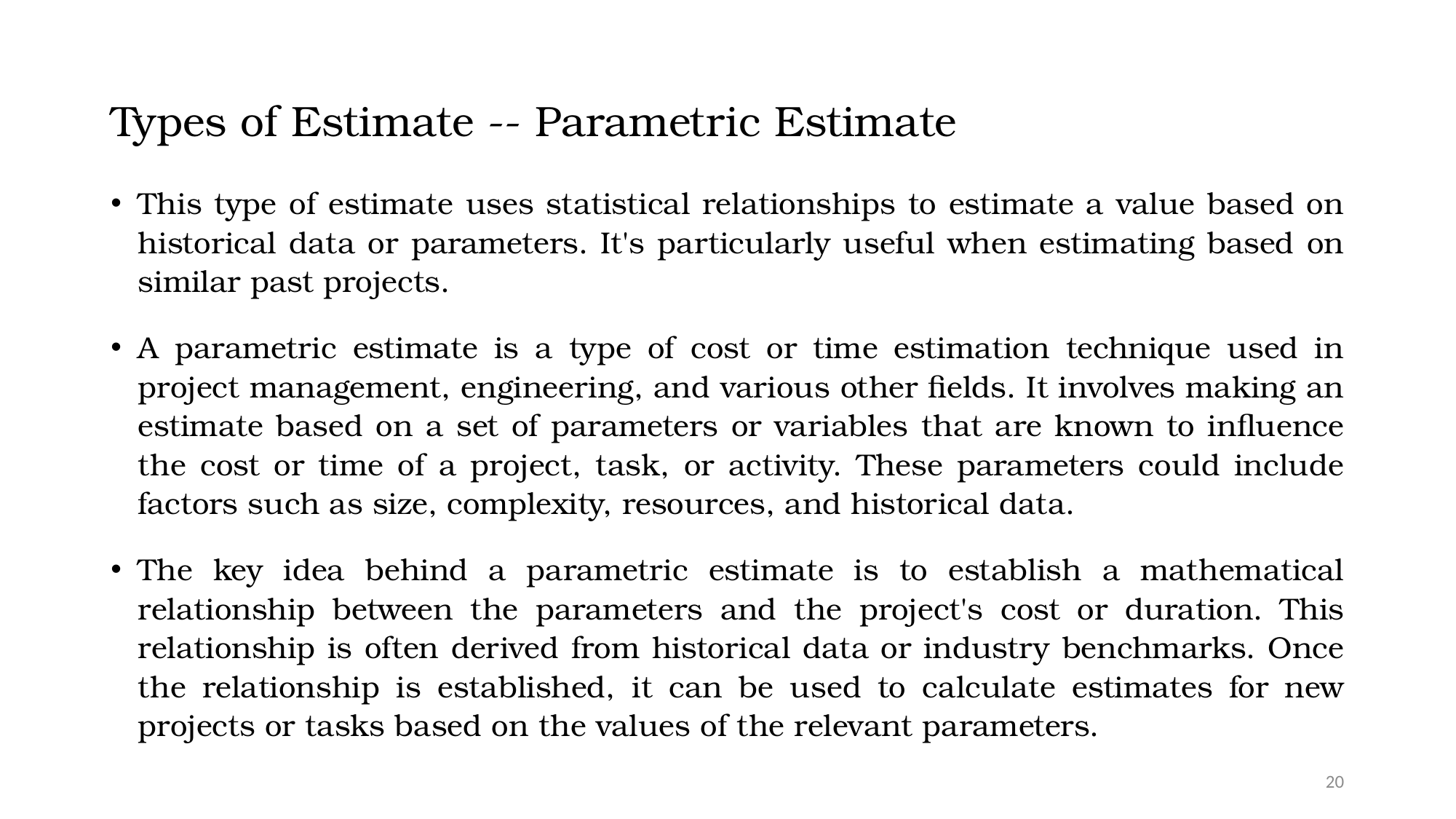

# Types of Estimate -- Parametric Estimate
This type of estimate uses statistical relationships to estimate a value based on historical data or parameters. It's particularly useful when estimating based on similar past projects.
A parametric estimate is a type of cost or time estimation technique used in project management, engineering, and various other fields. It involves making an estimate based on a set of parameters or variables that are known to influence the cost or time of a project, task, or activity. These parameters could include factors such as size, complexity, resources, and historical data.
The key idea behind a parametric estimate is to establish a mathematical relationship between the parameters and the project's cost or duration. This relationship is often derived from historical data or industry benchmarks. Once the relationship is established, it can be used to calculate estimates for new projects or tasks based on the values of the relevant parameters.

20